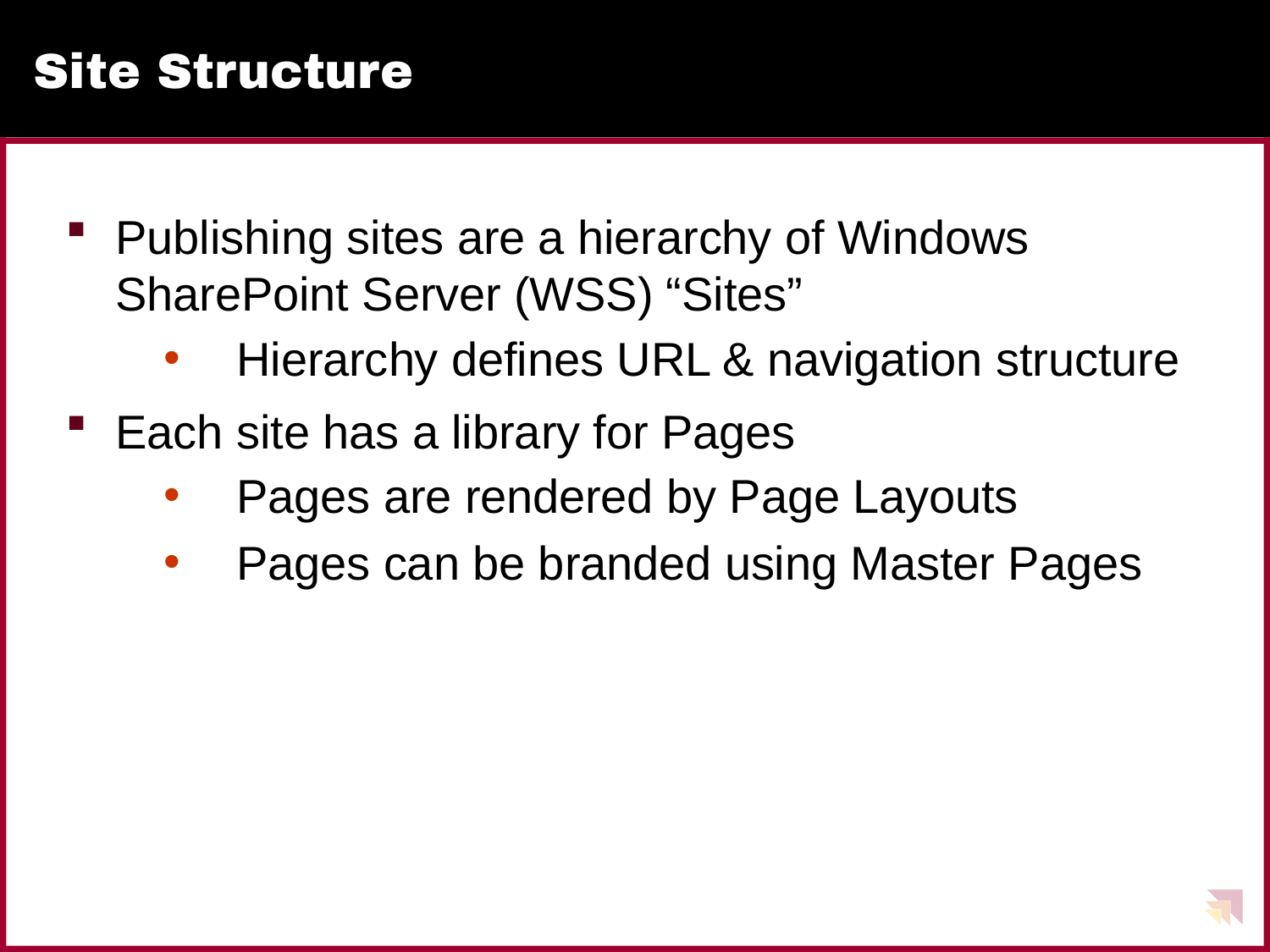

# Site Structure
Publishing sites are a hierarchy of Windows SharePoint Server (WSS) “Sites”
Hierarchy defines URL & navigation structure
Each site has a library for Pages
Pages are rendered by Page Layouts
Pages can be branded using Master Pages